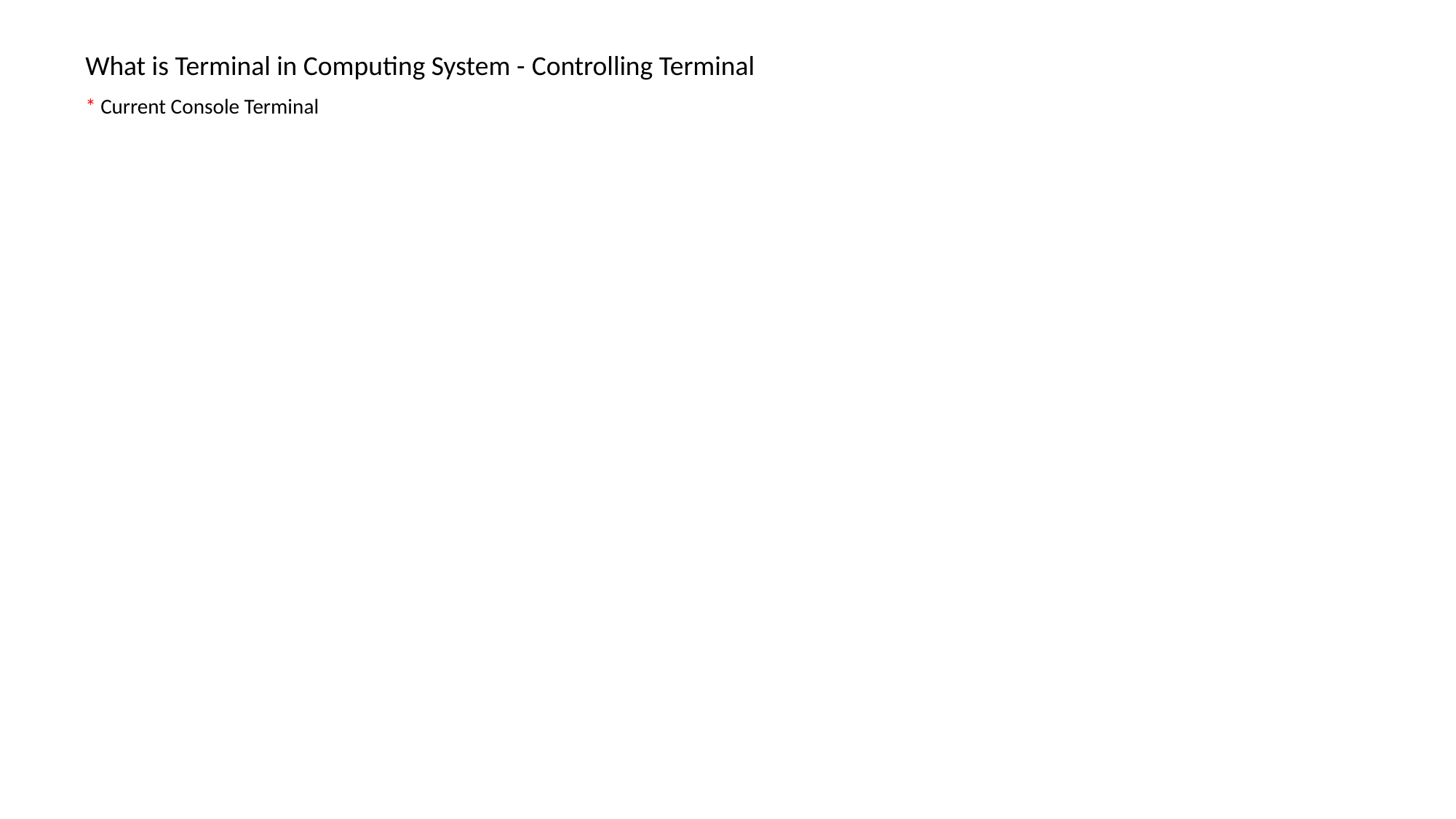

What is Terminal in Computing System - Controlling Terminal
* Current Console Terminal